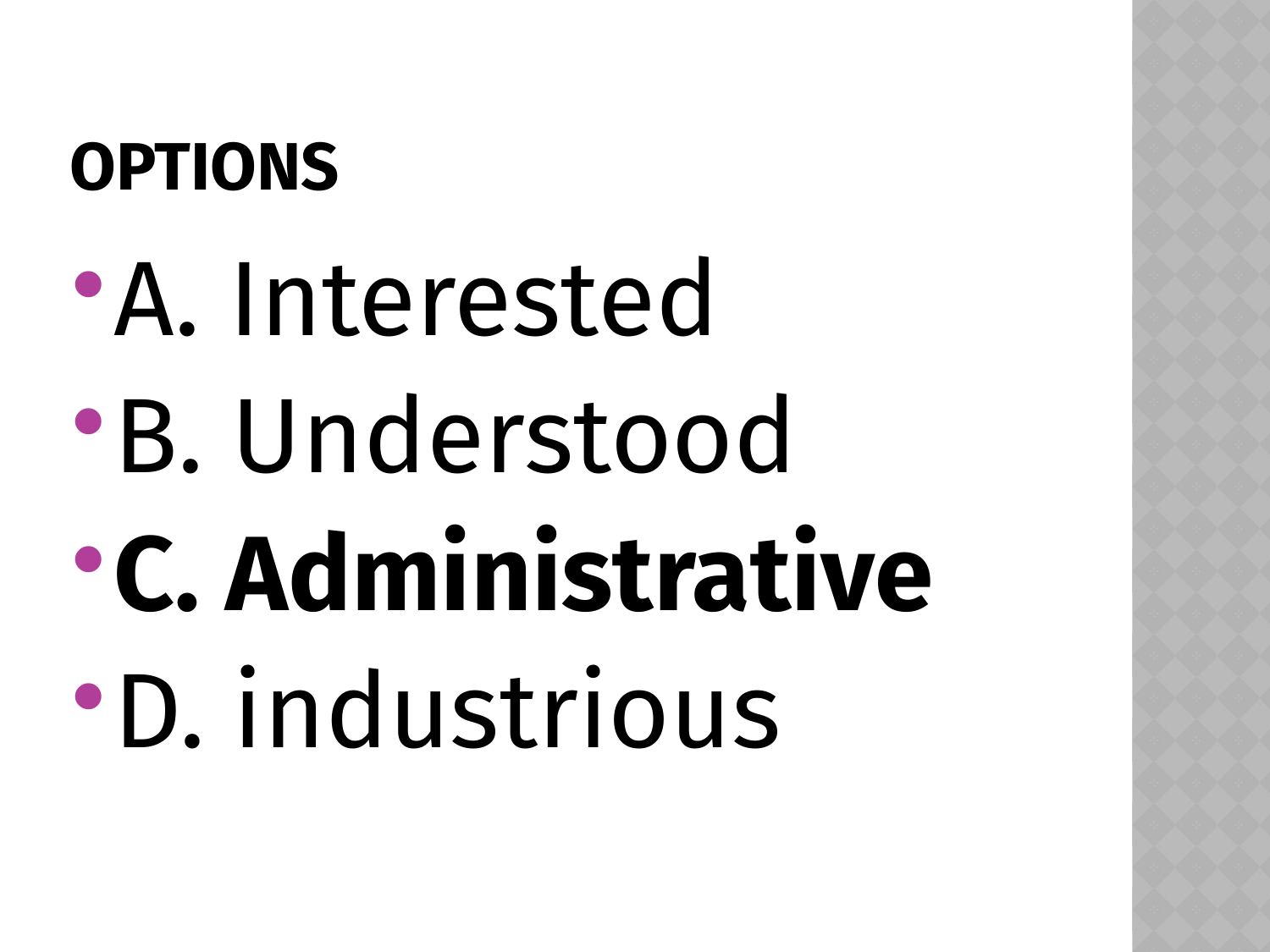

# options
A. Interested
B. Understood
C. Administrative
D. industrious